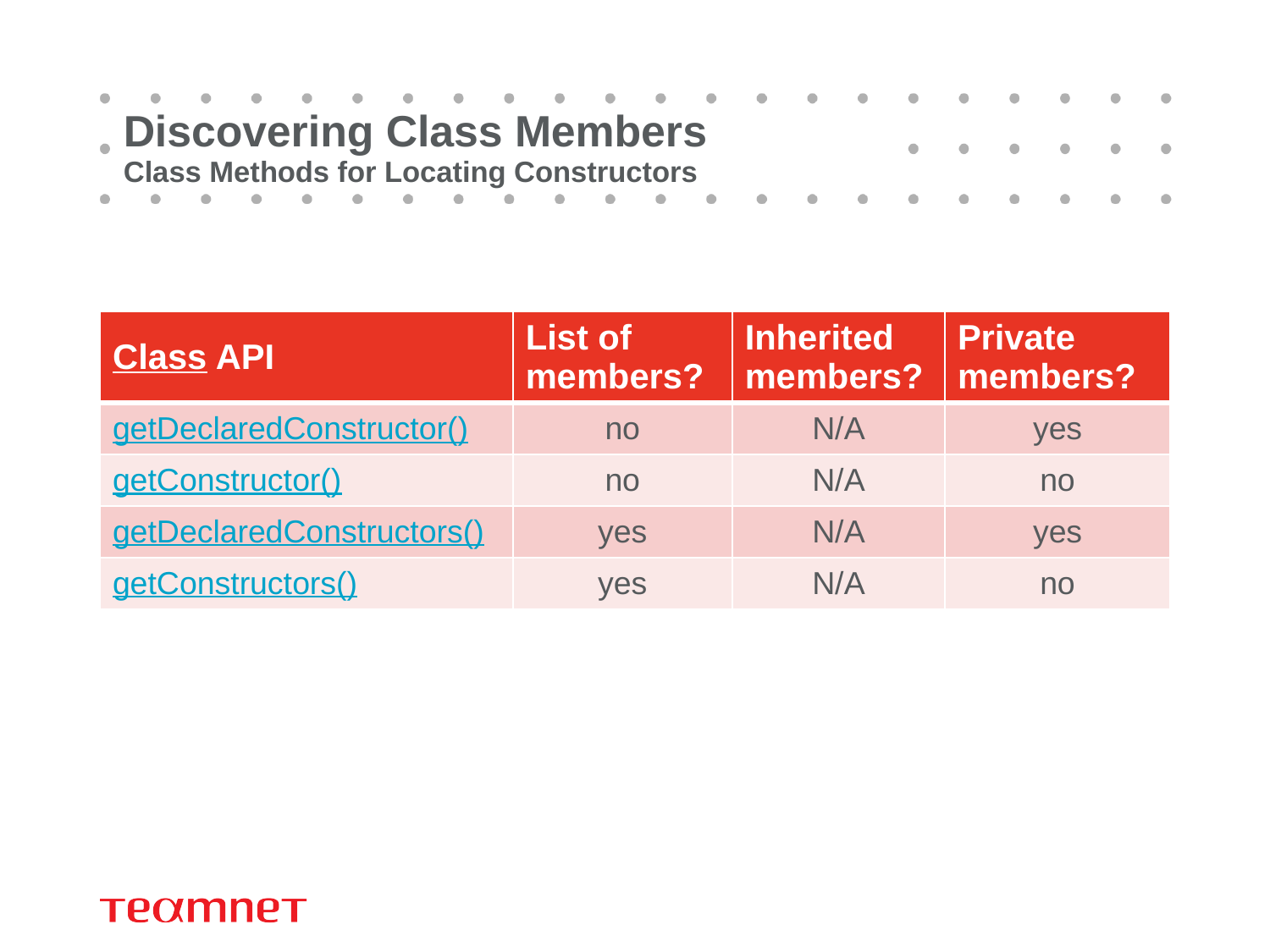

# Discovering Class Members Class Methods for Locating Constructors
| Class API | List of members? | Inherited members? | Private members? |
| --- | --- | --- | --- |
| getDeclaredConstructor() | no | N/A | yes |
| getConstructor() | no | N/A | no |
| getDeclaredConstructors() | yes | N/A | yes |
| getConstructors() | yes | N/A | no |